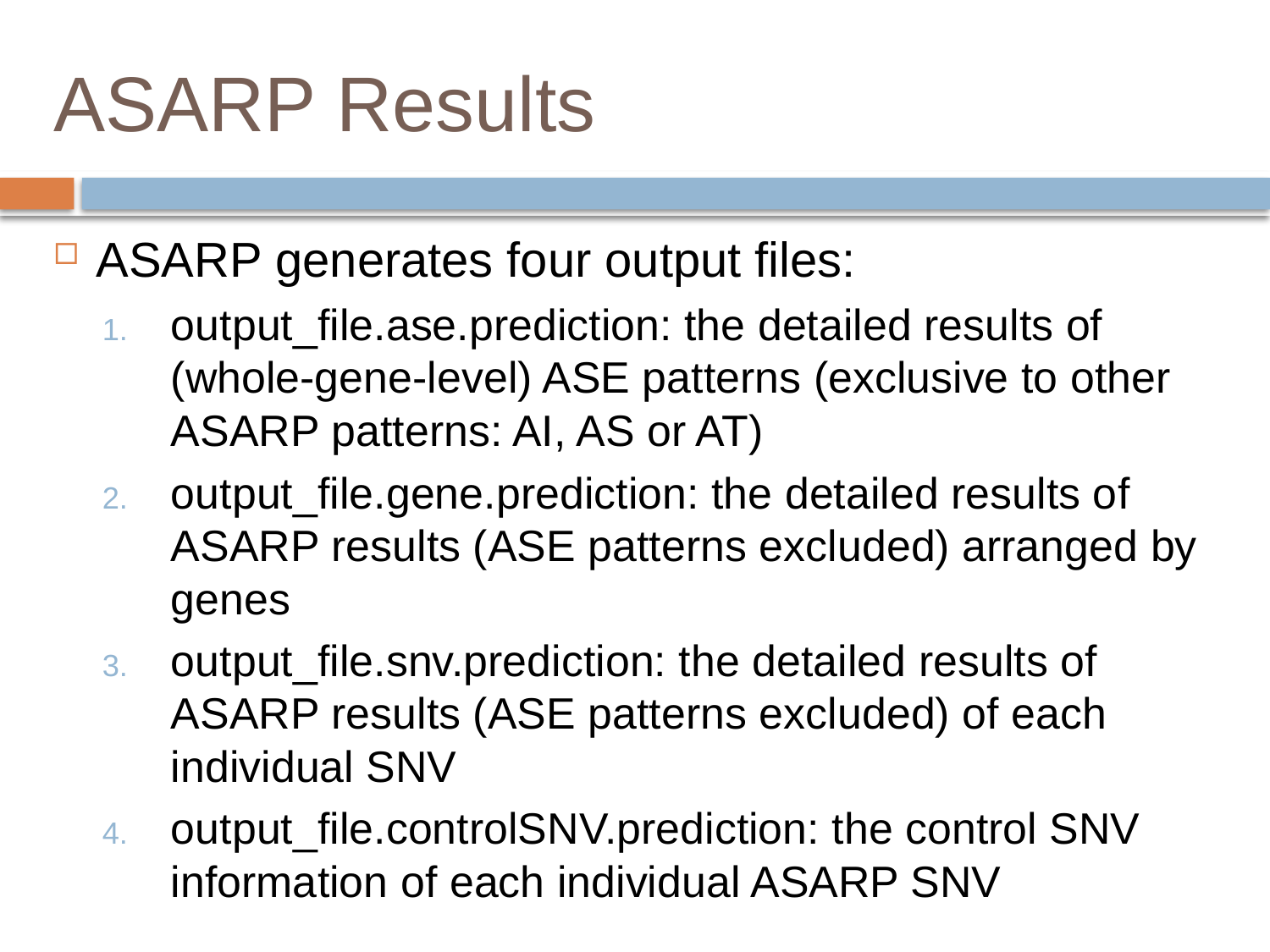

# ASARP Results
ASARP generates four output files:
output_file.ase.prediction: the detailed results of (whole-gene-level) ASE patterns (exclusive to other ASARP patterns: AI, AS or AT)
output_file.gene.prediction: the detailed results of ASARP results (ASE patterns excluded) arranged by genes
output_file.snv.prediction: the detailed results of ASARP results (ASE patterns excluded) of each individual SNV
output_file.controlSNV.prediction: the control SNV information of each individual ASARP SNV